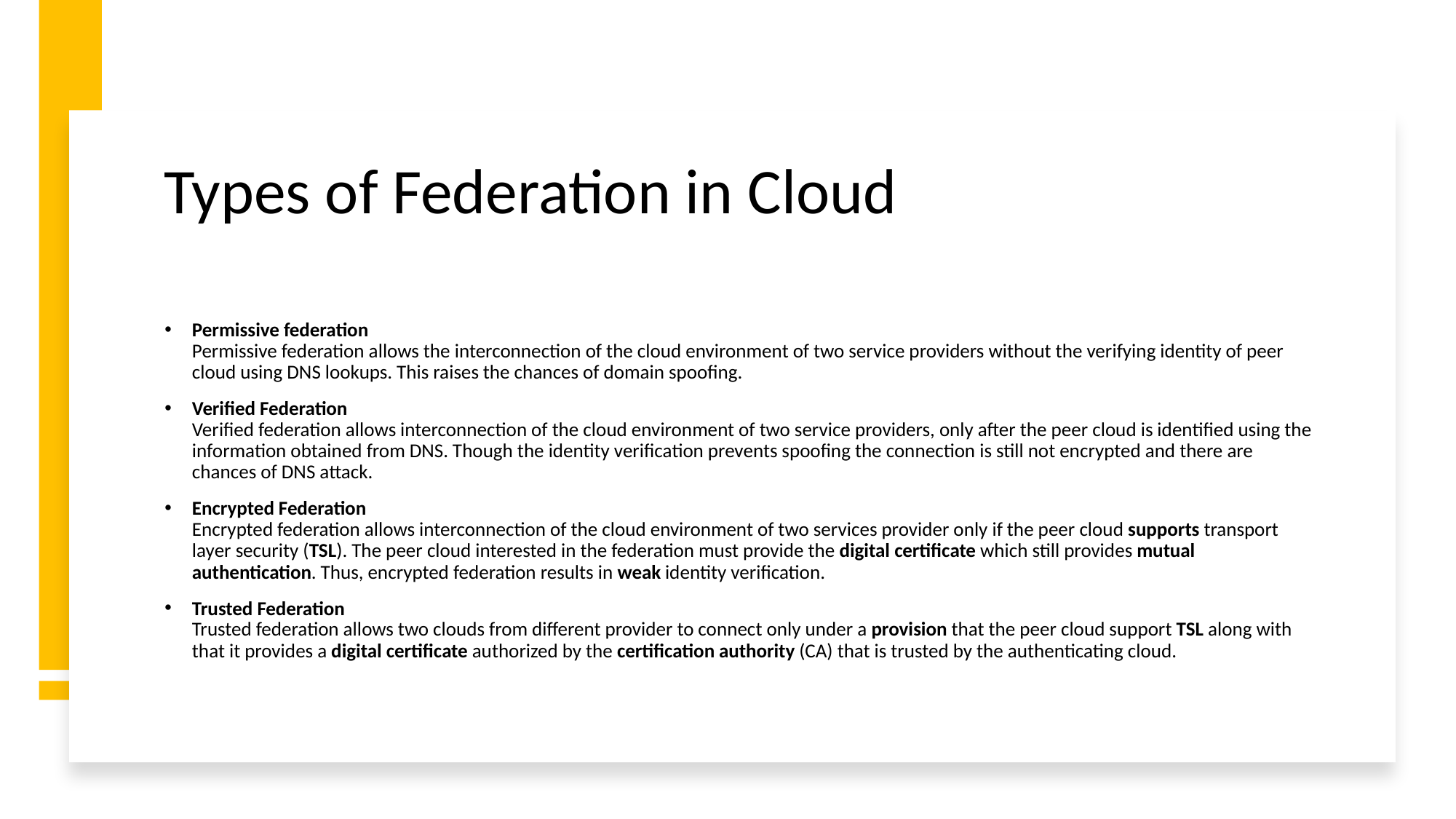

# Types of Federation in Cloud
Permissive federation
Permissive federation allows the interconnection of the cloud environment of two service providers without the verifying identity of peer cloud using DNS lookups. This raises the chances of domain spoofing.
Verified Federation
Verified federation allows interconnection of the cloud environment of two service providers, only after the peer cloud is identified using the information obtained from DNS. Though the identity verification prevents spoofing the connection is still not encrypted and there are chances of DNS attack.
Encrypted Federation
Encrypted federation allows interconnection of the cloud environment of two services provider only if the peer cloud supports transport layer security (TSL). The peer cloud interested in the federation must provide the digital certificate which still provides mutual authentication. Thus, encrypted federation results in weak identity verification.
Trusted Federation
Trusted federation allows two clouds from different provider to connect only under a provision that the peer cloud support TSL along with that it provides a digital certificate authorized by the certification authority (CA) that is trusted by the authenticating cloud.